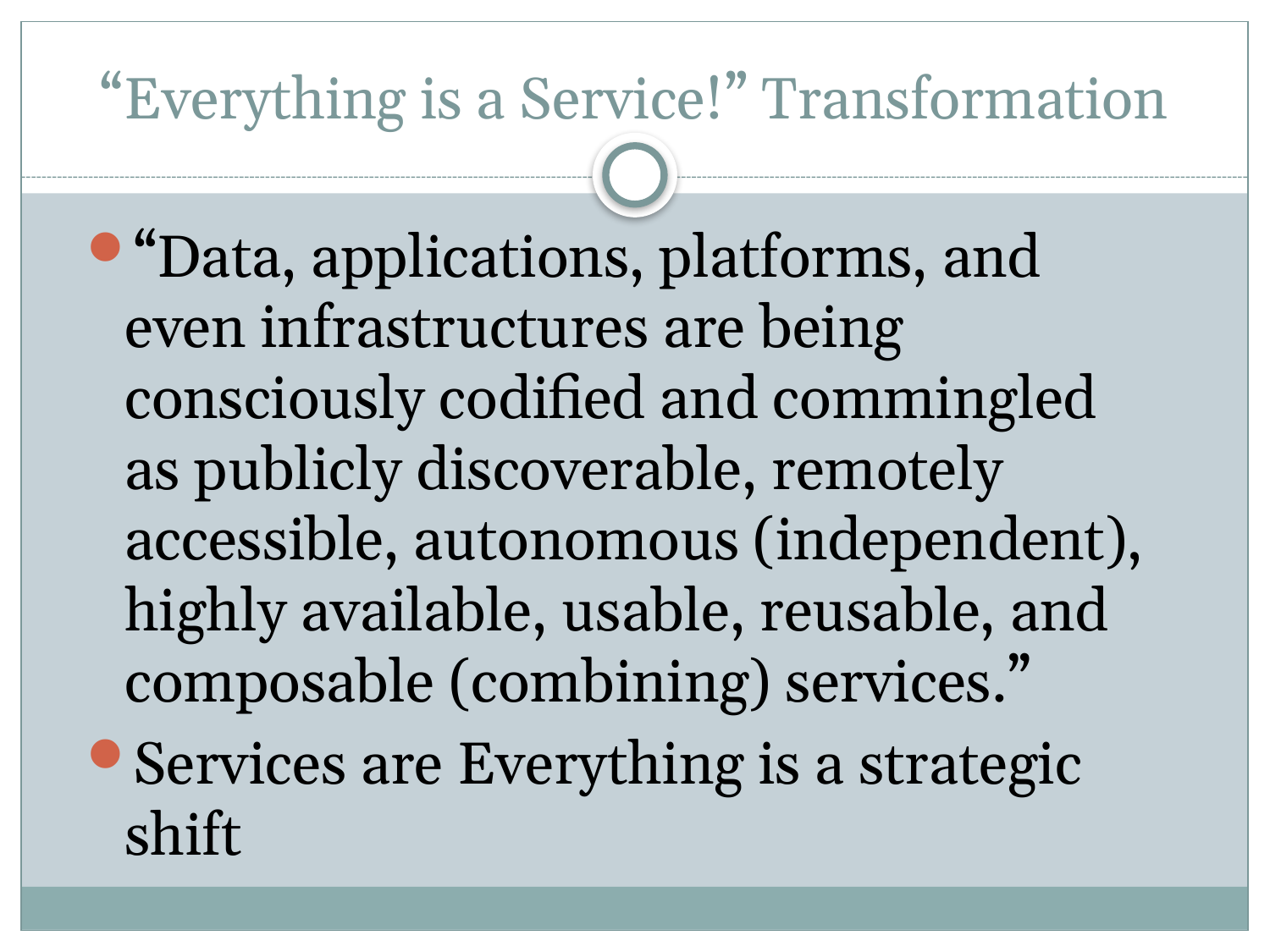

# “Everything is a Service!” Transformation
“Data, applications, platforms, and even infrastructures are being consciously codified and commingled as publicly discoverable, remotely accessible, autonomous (independent), highly available, usable, reusable, and composable (combining) services.”
Services are Everything is a strategic shift